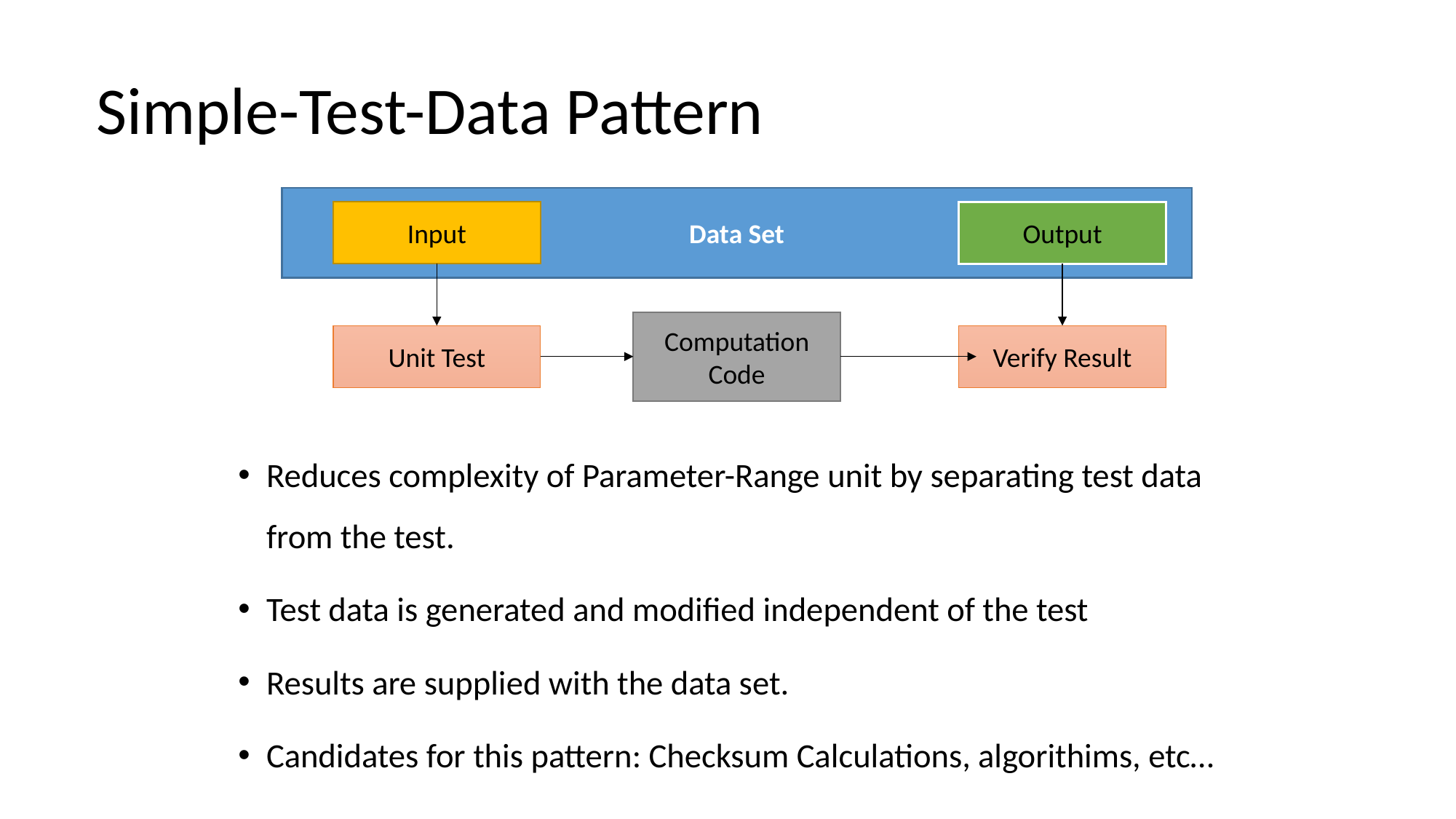

# Simple-Test-Data Pattern
Data Set
Output
Input
Computation Code
Verify Result
Unit Test
Reduces complexity of Parameter-Range unit by separating test data from the test.
Test data is generated and modified independent of the test
Results are supplied with the data set.
Candidates for this pattern: Checksum Calculations, algorithims, etc…